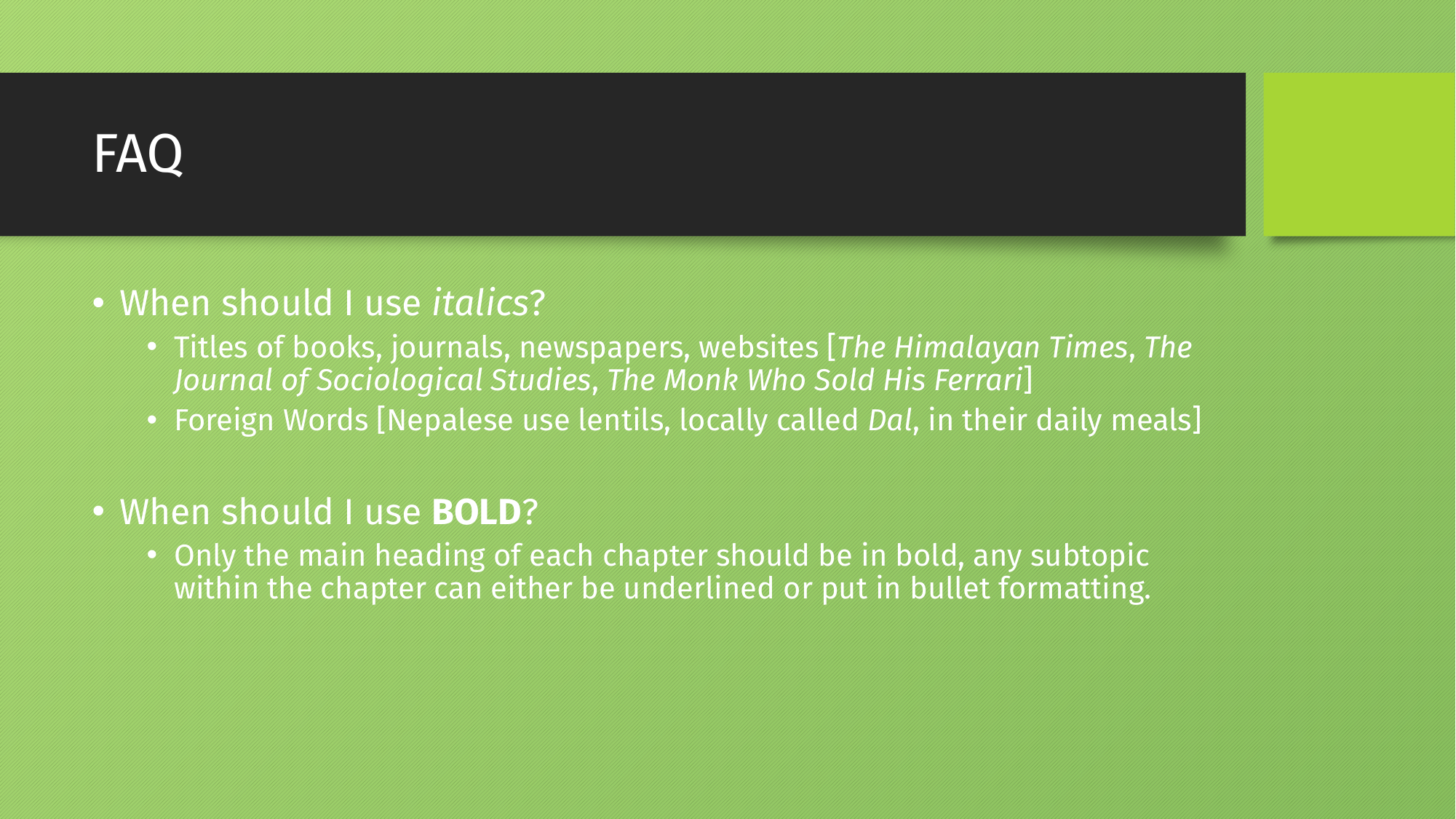

# FAQ
When should I use italics?
Titles of books, journals, newspapers, websites [The Himalayan Times, The Journal of Sociological Studies, The Monk Who Sold His Ferrari]
Foreign Words [Nepalese use lentils, locally called Dal, in their daily meals]

When should I use BOLD?
Only the main heading of each chapter should be in bold, any subtopic within the chapter can either be underlined or put in bullet formatting.